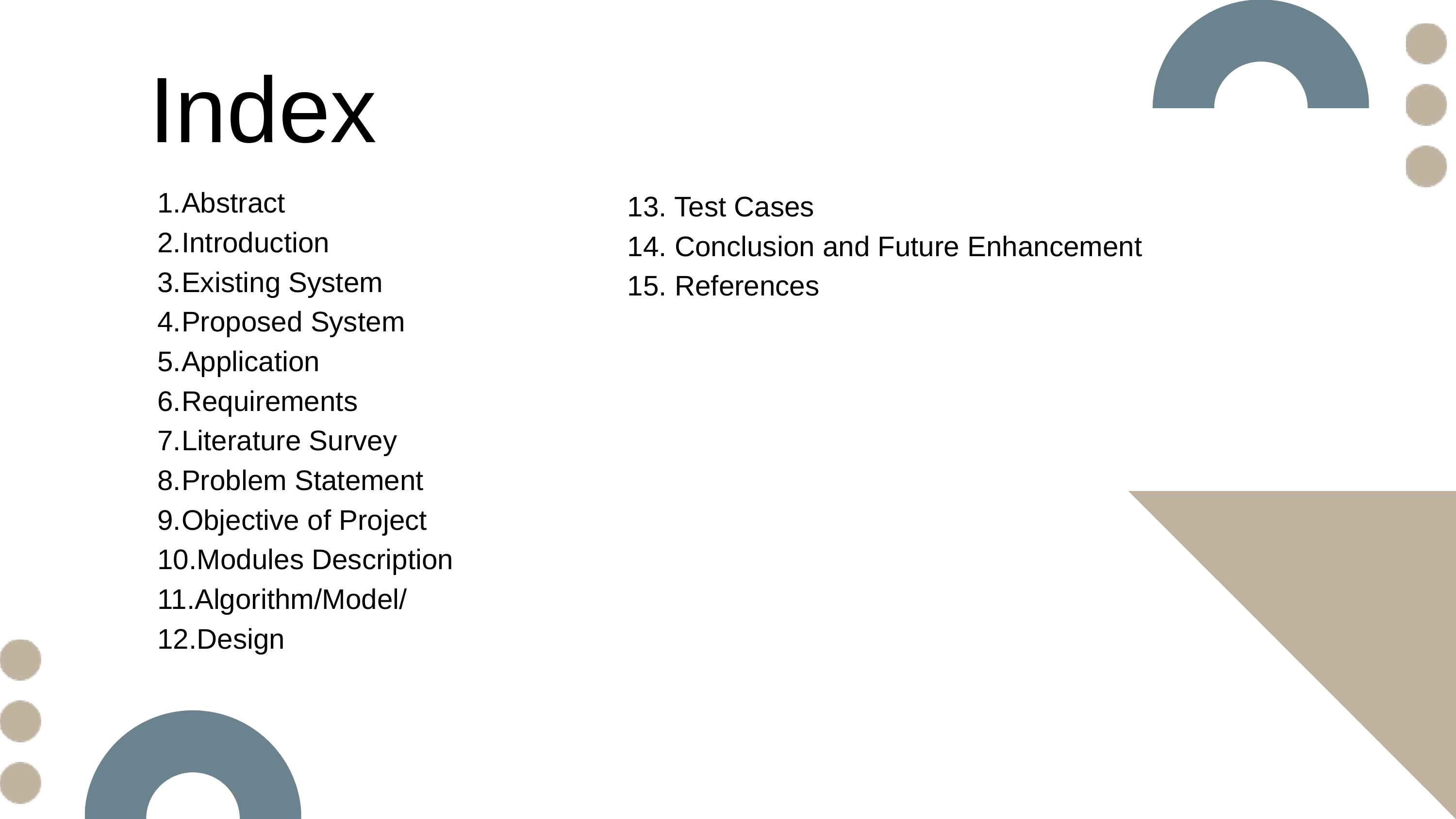

Index
Abstract
Introduction
Existing System
Proposed System
Application
Requirements
Literature Survey
Problem Statement
Objective of Project
Modules Description
Algorithm/Model/
Design
13. Test Cases
14. Conclusion and Future Enhancement
15. References